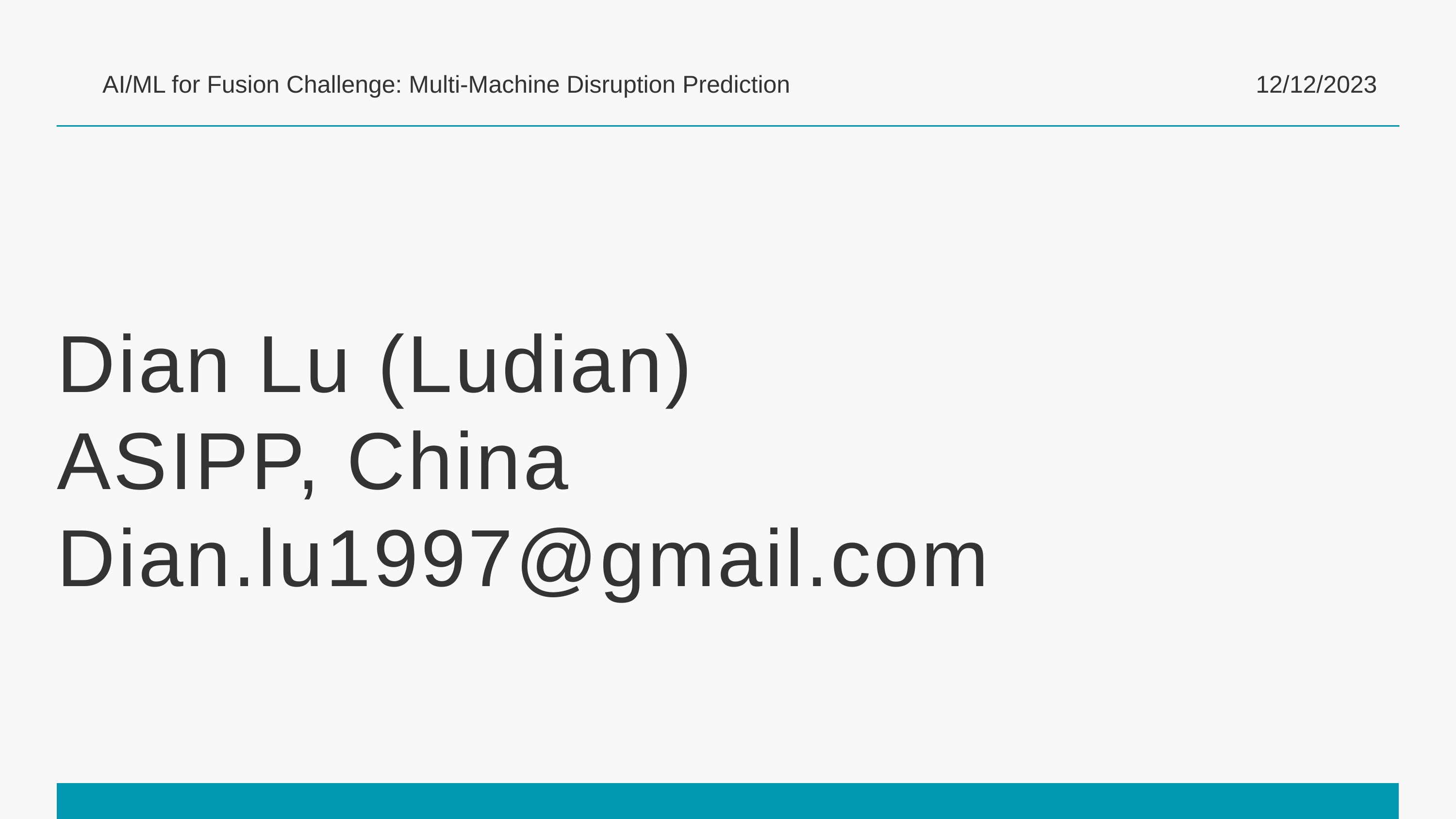

AI/ML for Fusion Challenge: Multi-Machine Disruption Prediction
12/12/2023

Dian Lu (Ludian)
ASIPP, China
Dian.lu1997@gmail.com